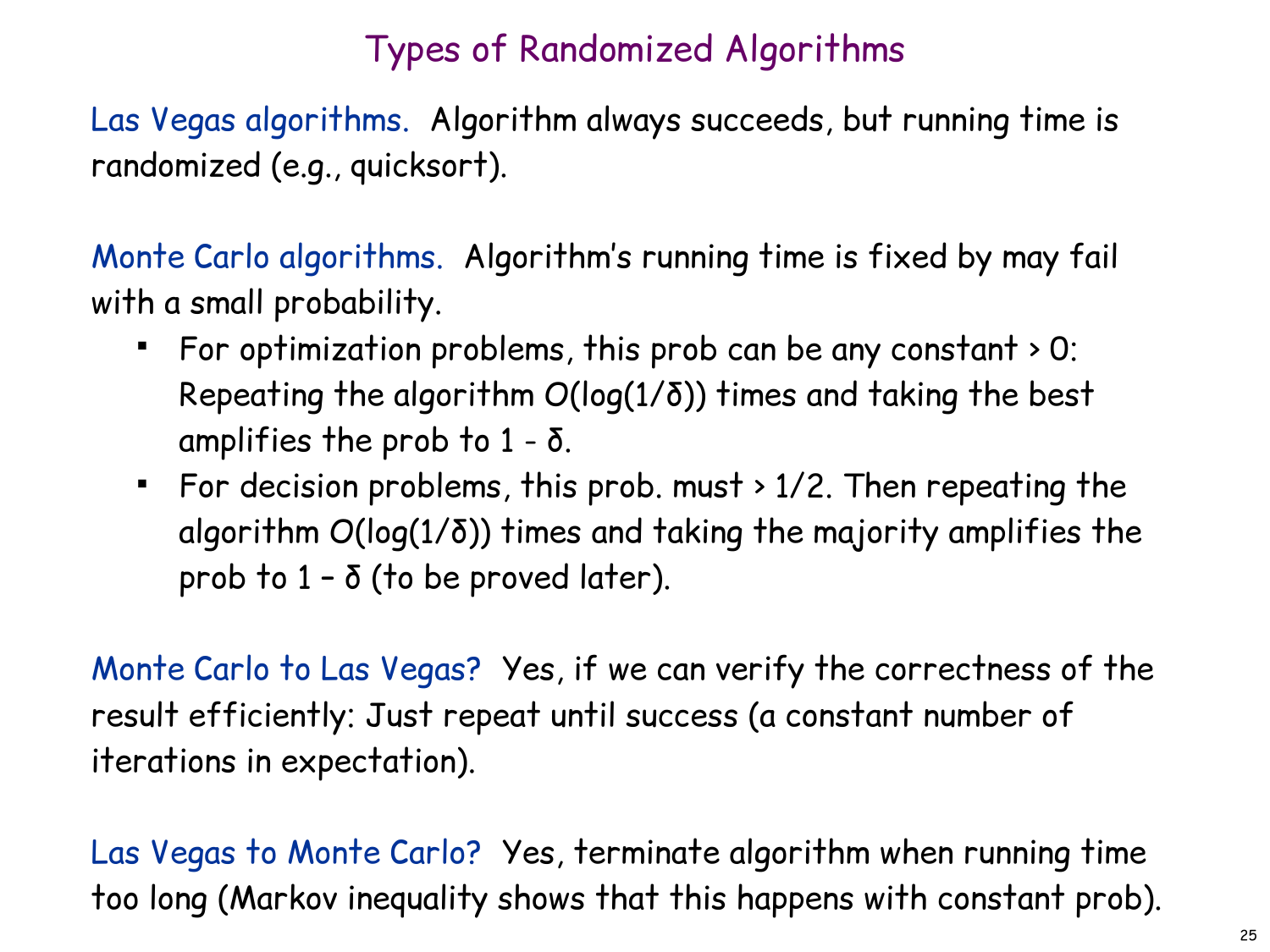

# Types of Randomized Algorithms
Las Vegas algorithms.  Algorithm always succeeds, but running time is randomized (e.g., quicksort).

Monte Carlo algorithms.  Algorithm’s running time is fixed by may fail with a small probability.
For optimization problems, this prob can be any constant > 0: Repeating the algorithm O(log(1/δ)) times and taking the best amplifies the prob to 1 - δ.
For decision problems, this prob. must > 1/2. Then repeating the algorithm O(log(1/δ)) times and taking the majority amplifies the prob to 1 – δ (to be proved later).

Monte Carlo to Las Vegas?  Yes, if we can verify the correctness of the result efficiently: Just repeat until success (a constant number of iterations in expectation).

Las Vegas to Monte Carlo?  Yes, terminate algorithm when running time too long (Markov inequality shows that this happens with constant prob).
25